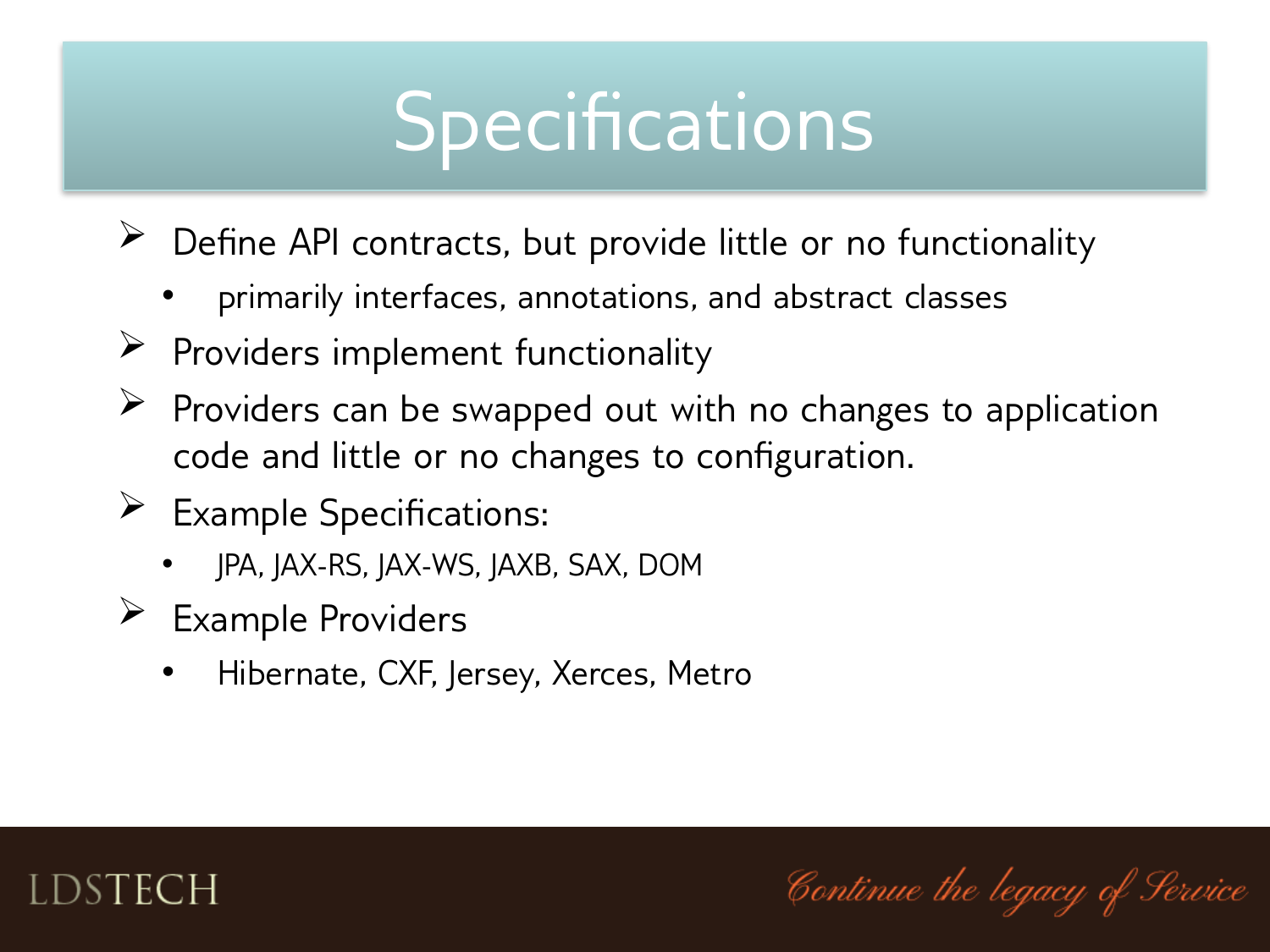

# Specifications
Define API contracts, but provide little or no functionality
primarily interfaces, annotations, and abstract classes
Providers implement functionality
Providers can be swapped out with no changes to application code and little or no changes to configuration.
Example Specifications:
JPA, JAX-RS, JAX-WS, JAXB, SAX, DOM
Example Providers
Hibernate, CXF, Jersey, Xerces, Metro